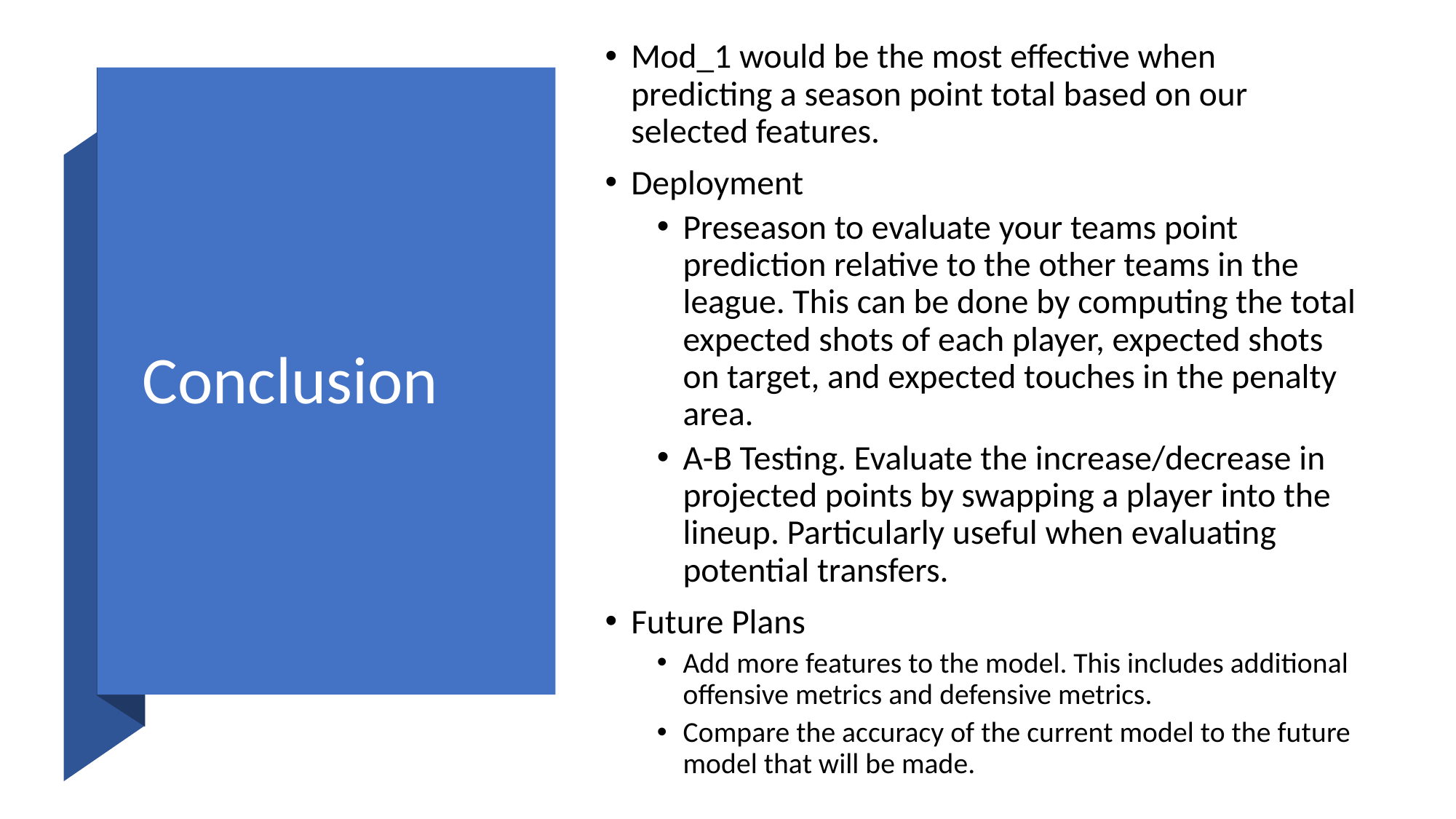

Mod_1 would be the most effective when predicting a season point total based on our selected features.
Deployment
Preseason to evaluate your teams point prediction relative to the other teams in the league. This can be done by computing the total expected shots of each player, expected shots on target, and expected touches in the penalty area.
A-B Testing. Evaluate the increase/decrease in projected points by swapping a player into the lineup. Particularly useful when evaluating potential transfers.
Future Plans
Add more features to the model. This includes additional offensive metrics and defensive metrics.
Compare the accuracy of the current model to the future model that will be made.

# Conclusion